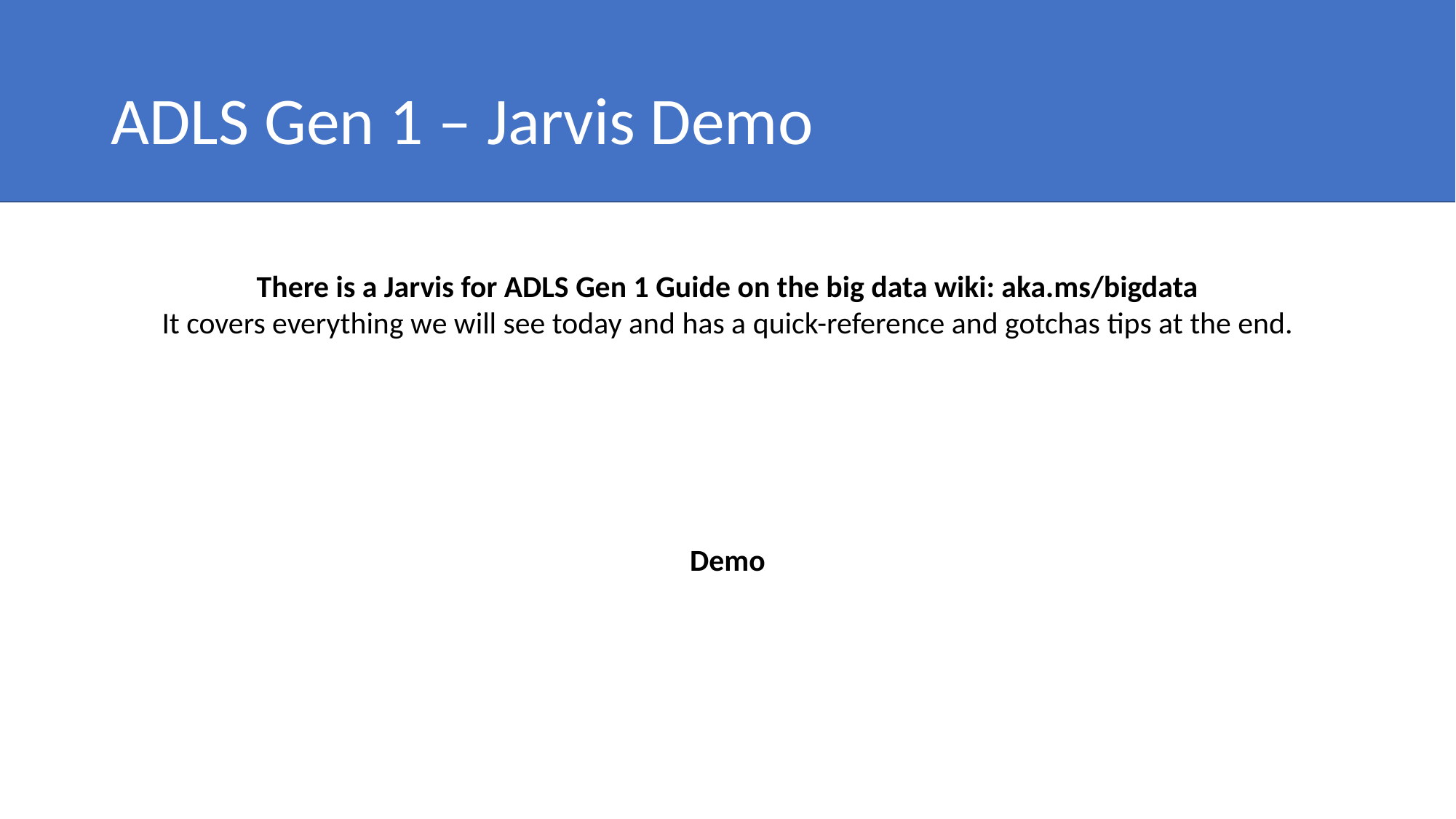

# ADLS Gen 1 – Jarvis Demo
There is a Jarvis for ADLS Gen 1 Guide on the big data wiki: aka.ms/bigdata
It covers everything we will see today and has a quick-reference and gotchas tips at the end.
Demo